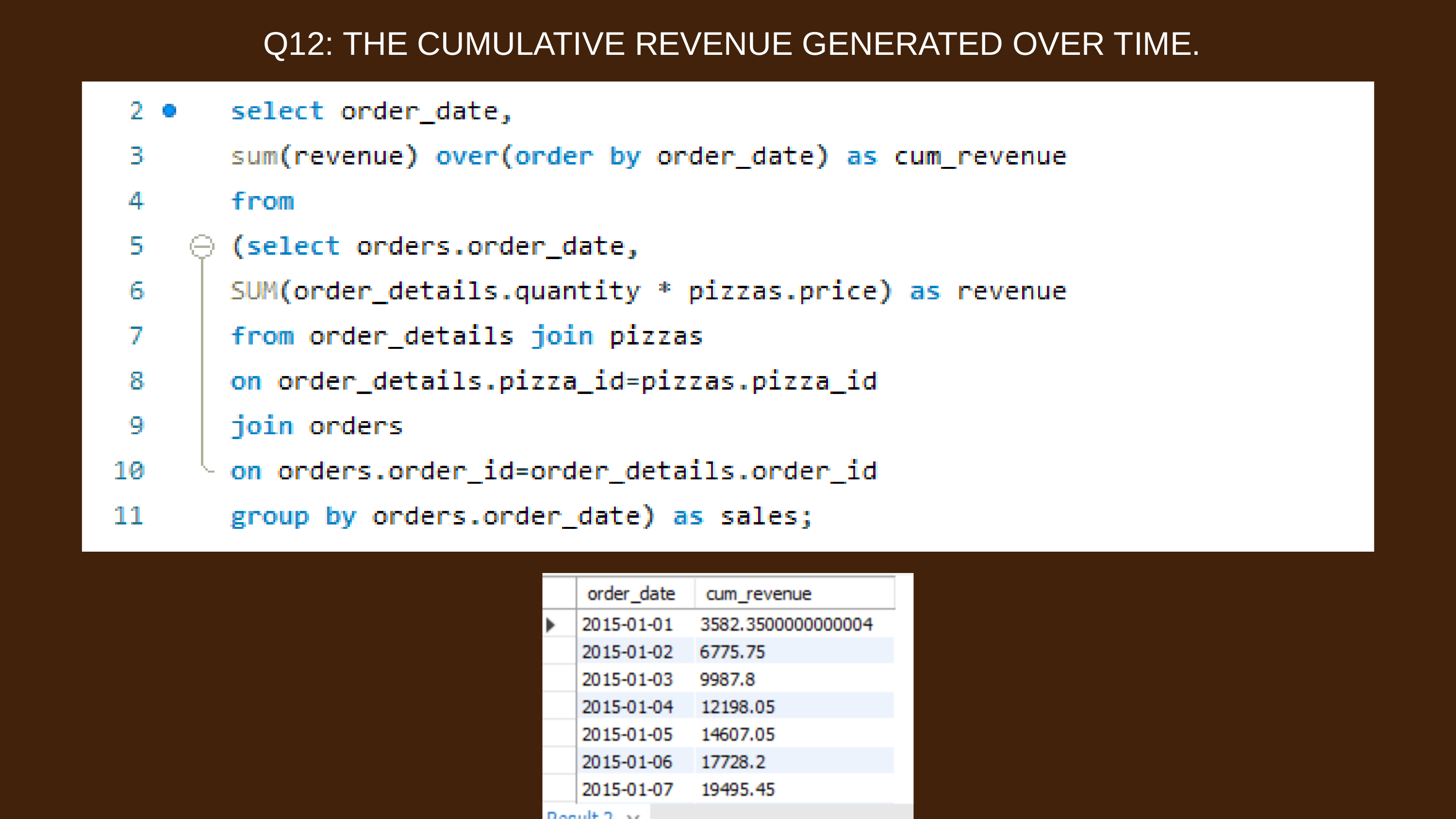

Q12: THE CUMULATIVE REVENUE GENERATED OVER TIME.